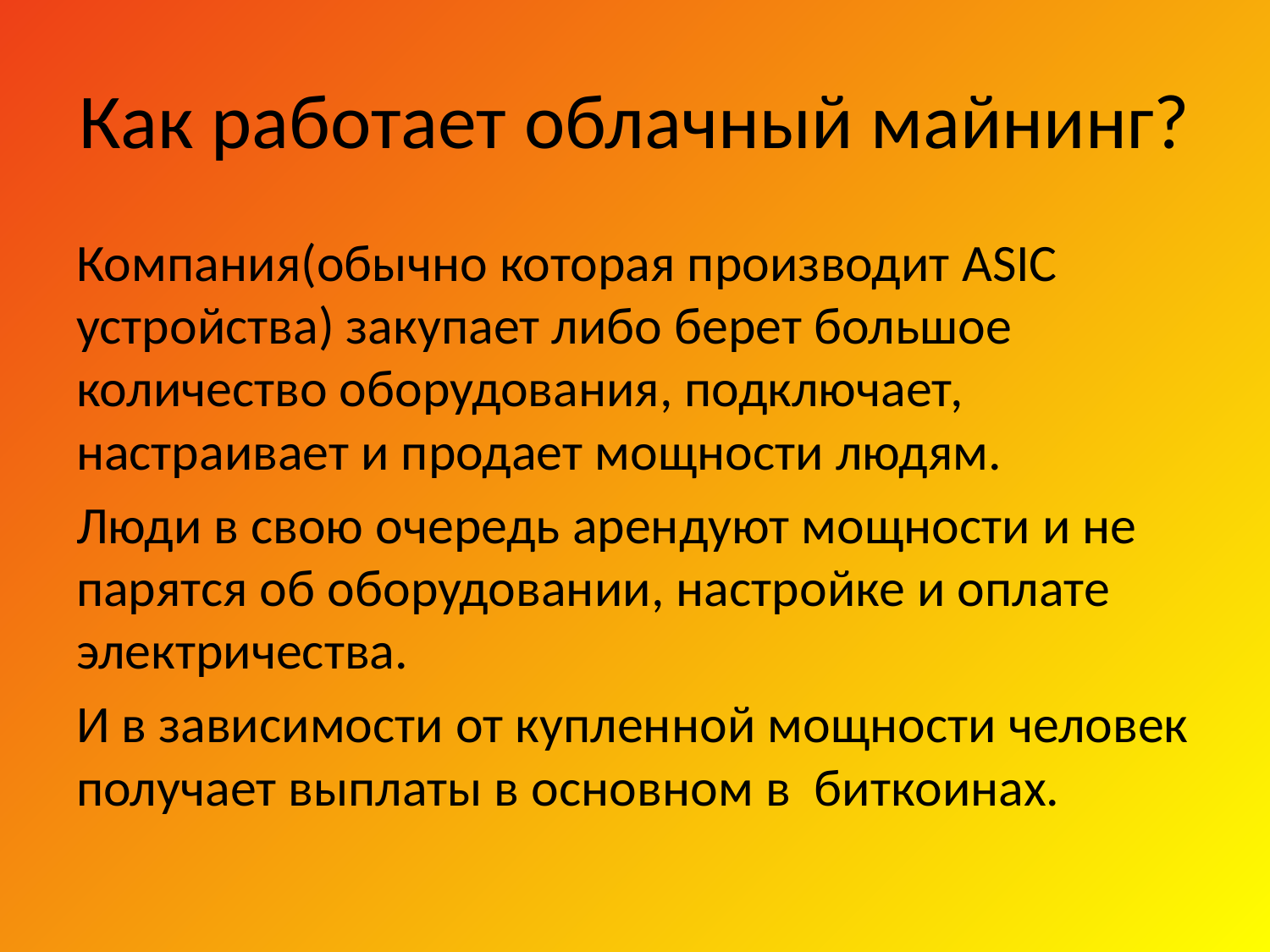

# Как работает облачный майнинг?
Компания(обычно которая производит ASIC устройства) закупает либо берет большое количество оборудования, подключает, настраивает и продает мощности людям.
Люди в свою очередь арендуют мощности и не парятся об оборудовании, настройке и оплате электричества.
И в зависимости от купленной мощности человек получает выплаты в основном в  биткоинах.